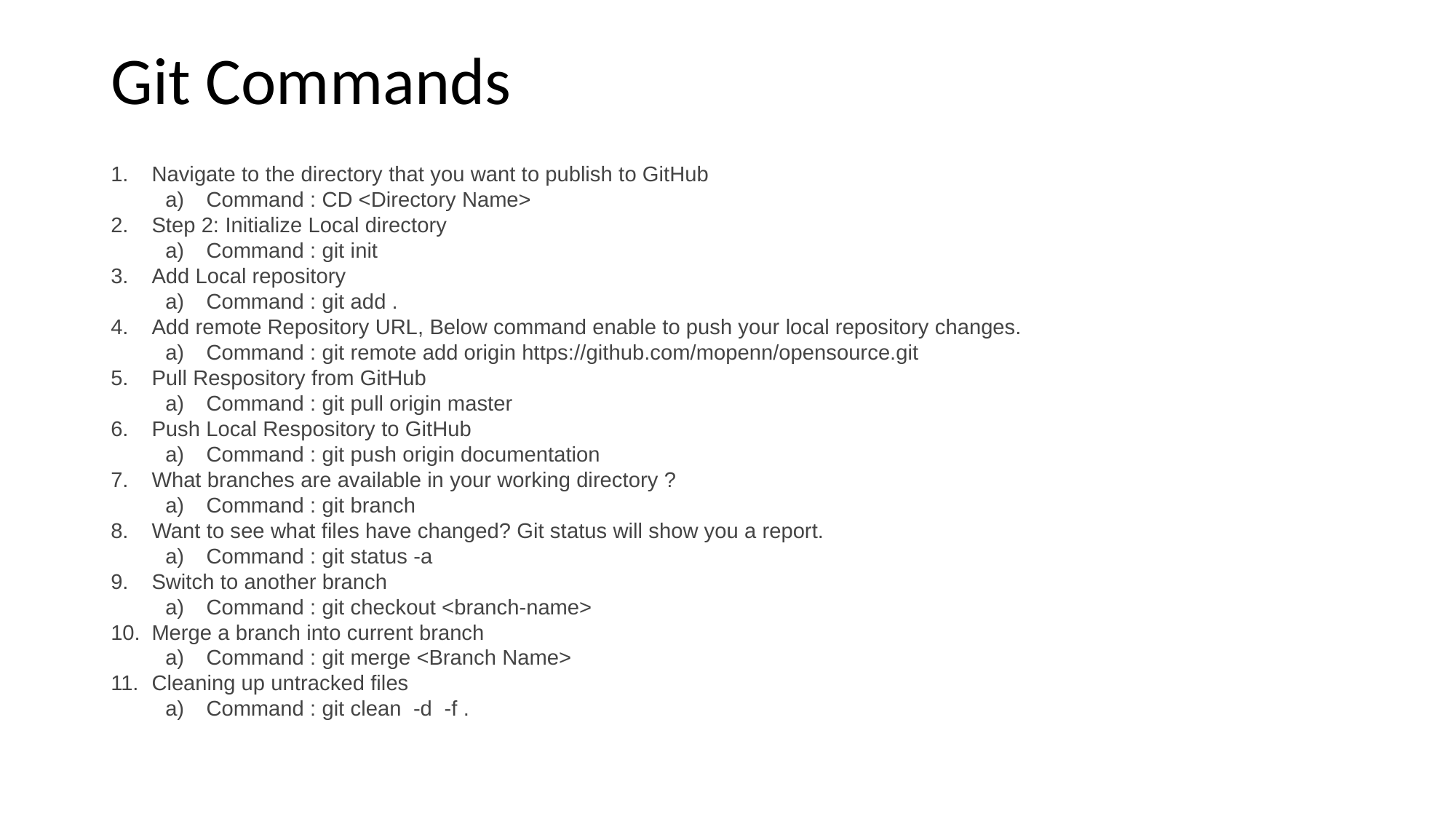

# Git Commands
Navigate to the directory that you want to publish to GitHub
Command : CD <Directory Name>
Step 2: Initialize Local directory
Command : git init
Add Local repository
Command : git add .
Add remote Repository URL, Below command enable to push your local repository changes.
Command : git remote add origin https://github.com/mopenn/opensource.git
Pull Respository from GitHub
Command : git pull origin master
Push Local Respository to GitHub
Command : git push origin documentation
What branches are available in your working directory ?
Command : git branch
Want to see what files have changed? Git status will show you a report.
Command : git status -a
Switch to another branch
Command : git checkout <branch-name>
Merge a branch into current branch
Command : git merge <Branch Name>
Cleaning up untracked files
Command : git clean  -d  -f .